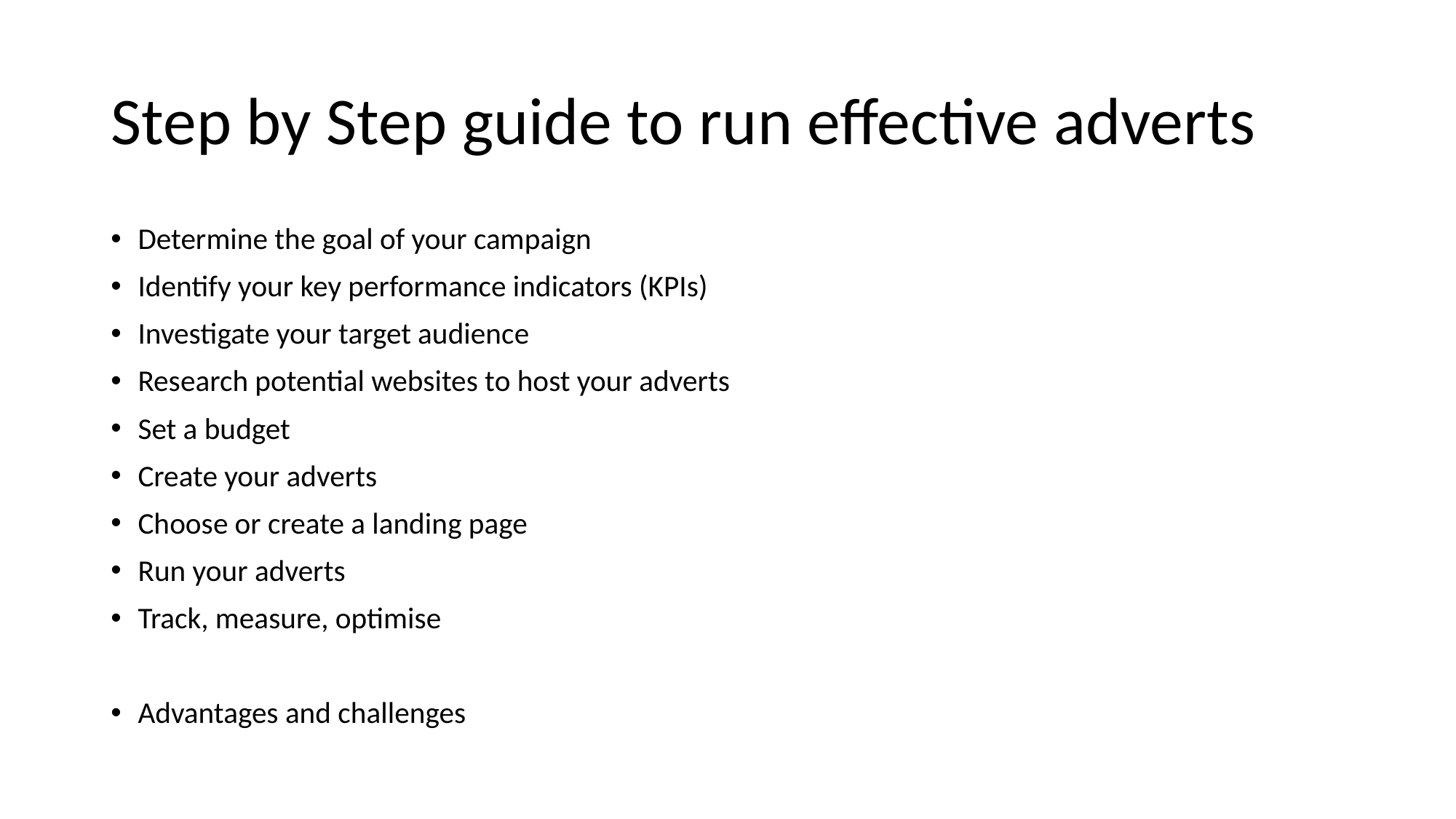

# Step by Step guide to run effective adverts
Determine the goal of your campaign
Identify your key performance indicators (KPIs)
Investigate your target audience
Research potential websites to host your adverts
Set a budget
Create your adverts
Choose or create a landing page
Run your adverts
Track, measure, optimise

Advantages and challenges